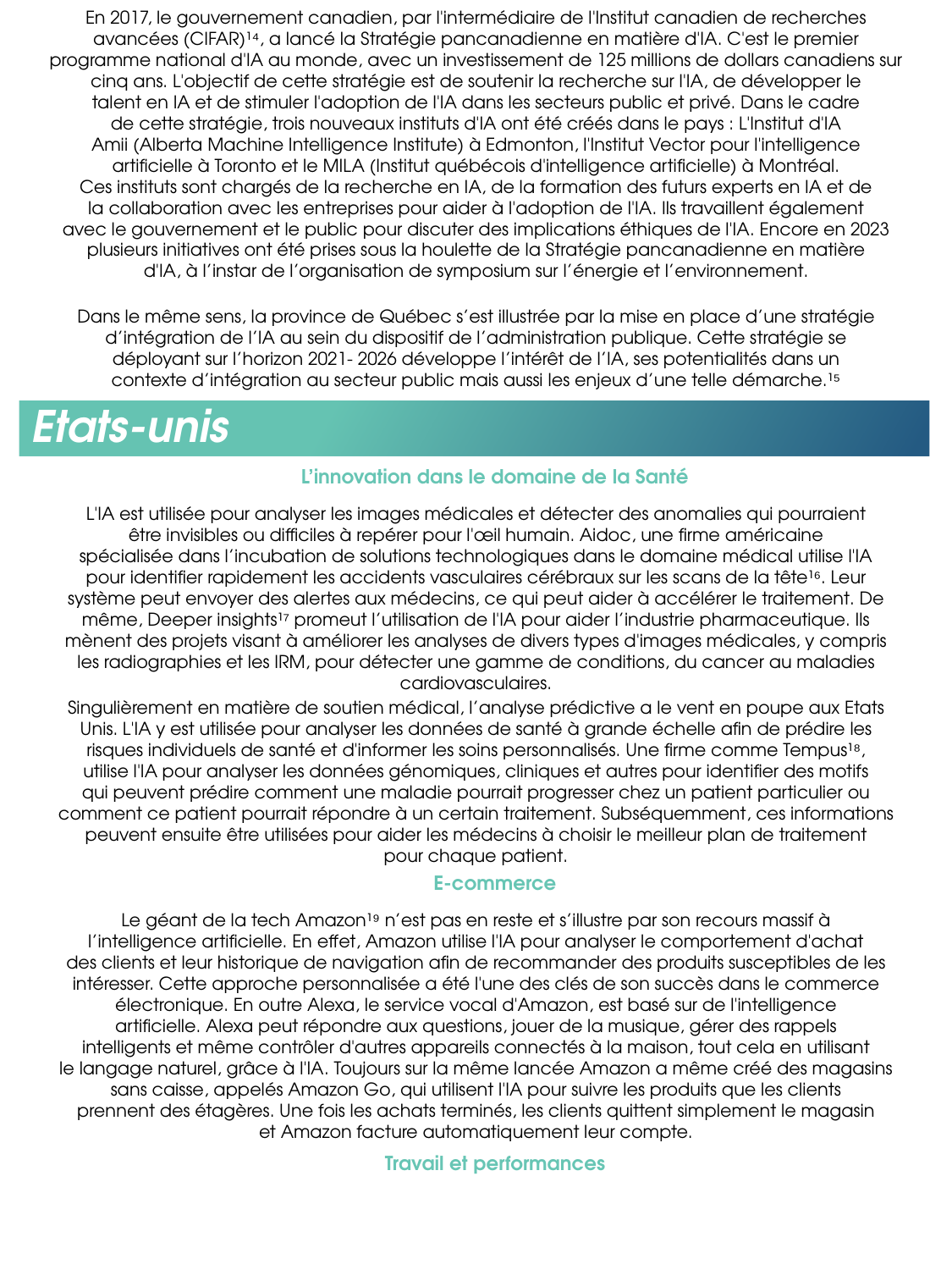

En 2017, le gouvernement canadien, par l'intermédiaire de l'Institut canadien de recherches
avancées (CIFAR)¹⁴, a lancé la Stratégie pancanadienne en matière d'IA. C'est le premier
programme national d'IA au monde, avec un investissement de 125 millions de dollars canadiens sur
cinq ans. L'objectif de cette stratégie est de soutenir la recherche sur l'IA, de développer le
talent en IA et de stimuler l'adoption de l'IA dans les secteurs public et privé. Dans le cadre
de cette stratégie, trois nouveaux instituts d'IA ont été créés dans le pays : L'Institut d'IA
Amii (Alberta Machine Intelligence Institute) à Edmonton, l'Institut Vector pour l'intelligence
artificielle à Toronto et le MILA (Institut québécois d'intelligence artificielle) à Montréal.
Ces instituts sont chargés de la recherche en IA, de la formation des futurs experts en IA et de
la collaboration avec les entreprises pour aider à l'adoption de l'IA. Ils travaillent également
avec le gouvernement et le public pour discuter des implications éthiques de l'IA. Encore en 2023
plusieurs initiatives ont été prises sous la houlette de la Stratégie pancanadienne en matière
d'IA, à l’instar de l’organisation de symposium sur l’énergie et l’environnement.
Dans le même sens, la province de Québec s’est illustrée par la mise en place d’une stratégie
d’intégration de l’IA au sein du dispositif de l’administration publique. Cette stratégie se
déployant sur l’horizon 2021- 2026 développe l’intérêt de l’IA, ses potentialités dans un
contexte d’intégration au secteur public mais aussi les enjeux d’une telle démarche.¹⁵
# Etats-unis
L’innovation dans le domaine de la Santé
L'IA est utilisée pour analyser les images médicales et détecter des anomalies qui pourraient
être invisibles ou difficiles à repérer pour l'œil humain. Aidoc, une firme américaine
spécialisée dans l’incubation de solutions technologiques dans le domaine médical utilise l'IA
pour identifier rapidement les accidents vasculaires cérébraux sur les scans de la tête¹⁶. Leur
système peut envoyer des alertes aux médecins, ce qui peut aider à accélérer le traitement. De
même, Deeper insights¹⁷ promeut l’utilisation de l'IA pour aider l’industrie pharmaceutique. Ils
mènent des projets visant à améliorer les analyses de divers types d'images médicales, y compris
les radiographies et les IRM, pour détecter une gamme de conditions, du cancer au maladies
cardiovasculaires.
Singulièrement en matière de soutien médical, l’analyse prédictive a le vent en poupe aux Etats
Unis. L'IA y est utilisée pour analyser les données de santé à grande échelle afin de prédire les
risques individuels de santé et d'informer les soins personnalisés. Une firme comme Tempus¹⁸,
utilise l'IA pour analyser les données génomiques, cliniques et autres pour identifier des motifs
qui peuvent prédire comment une maladie pourrait progresser chez un patient particulier ou
comment ce patient pourrait répondre à un certain traitement. Subséquemment, ces informations
peuvent ensuite être utilisées pour aider les médecins à choisir le meilleur plan de traitement
pour chaque patient.
E-commerce
Le géant de la tech Amazon¹⁹ n’est pas en reste et s’illustre par son recours massif à
l’intelligence artificielle. En effet, Amazon utilise l'IA pour analyser le comportement d'achat
des clients et leur historique de navigation afin de recommander des produits susceptibles de les
intéresser. Cette approche personnalisée a été l'une des clés de son succès dans le commerce
électronique. En outre Alexa, le service vocal d'Amazon, est basé sur de l'intelligence
artificielle. Alexa peut répondre aux questions, jouer de la musique, gérer des rappels
intelligents et même contrôler d'autres appareils connectés à la maison, tout cela en utilisant
le langage naturel, grâce à l'IA. Toujours sur la même lancée Amazon a même créé des magasins
sans caisse, appelés Amazon Go, qui utilisent l'IA pour suivre les produits que les clients
prennent des étagères. Une fois les achats terminés, les clients quittent simplement le magasin
et Amazon facture automatiquement leur compte.
Travail et performances